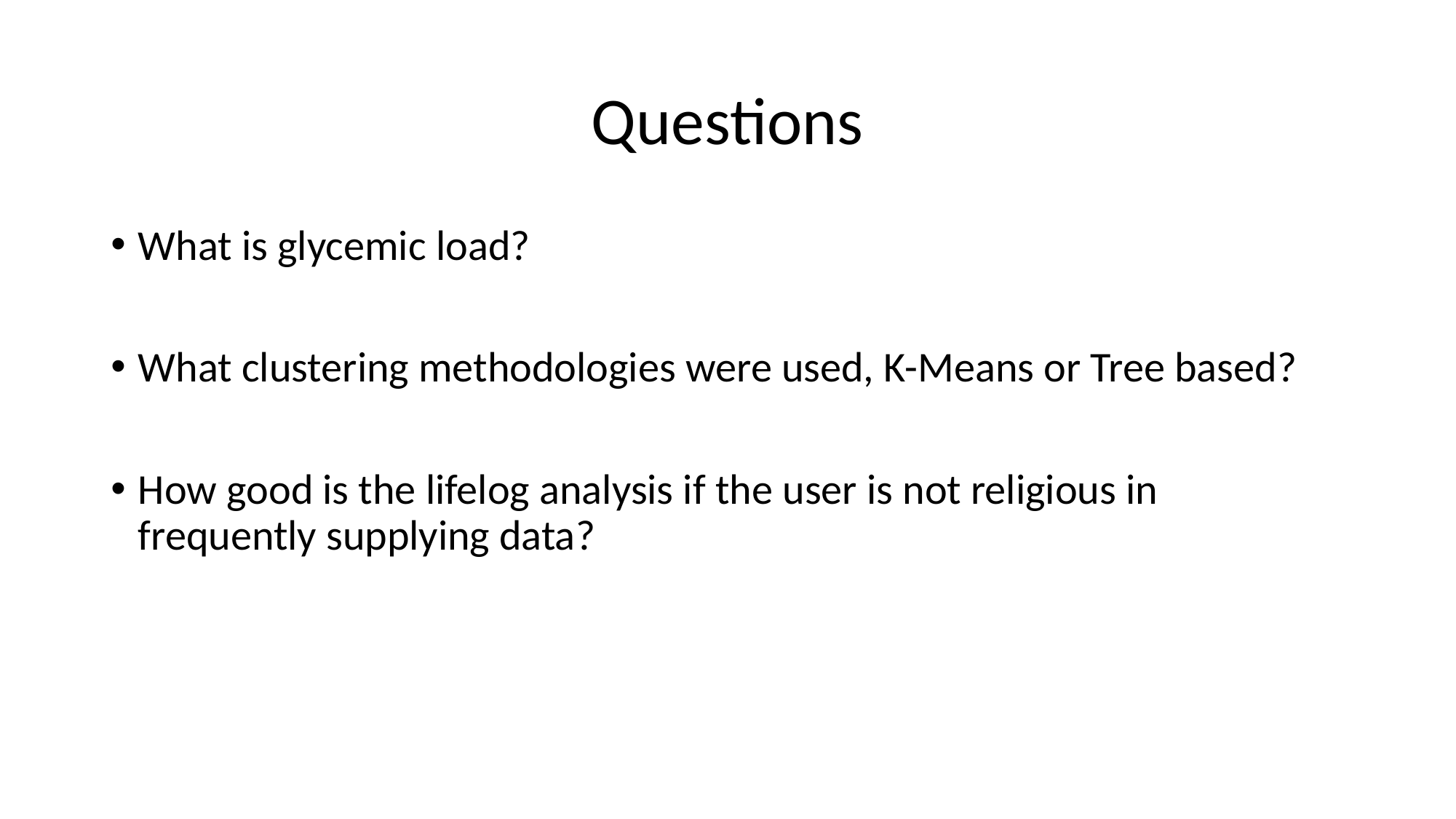

# Questions
What is glycemic load?

What clustering methodologies were used, K-Means or Tree based?

How good is the lifelog analysis if the user is not religious in frequently supplying data?